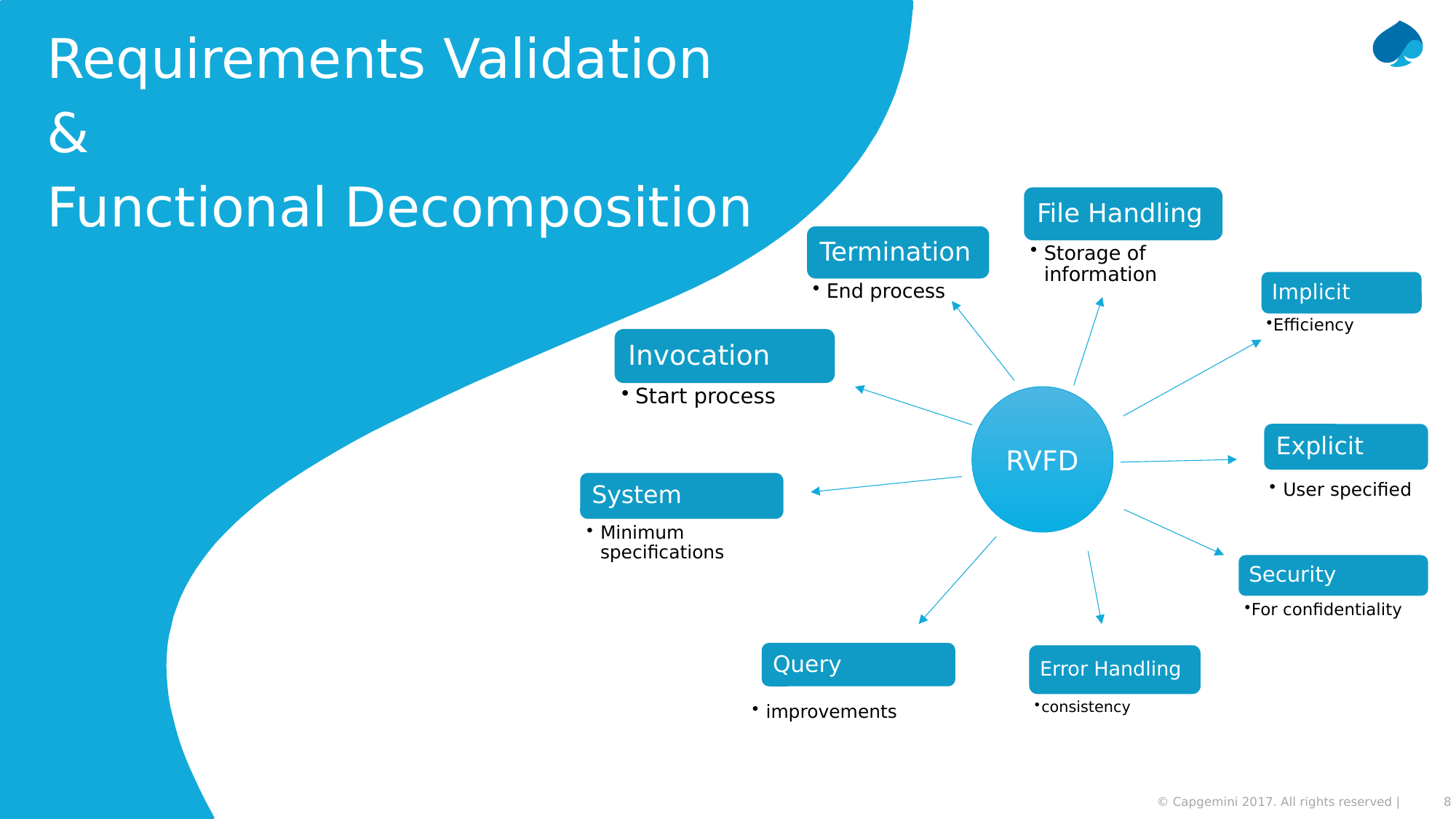

Requirements Validation
&
Functional Decomposition

File Handling
Storage of information
Termination
End process
Implicit
Efficiency
Invocation
Start process
RVFD
Explicit
User specified
System
Minimum specifications
Security
For confidentiality
Query
improvements
Error Handling
consistency